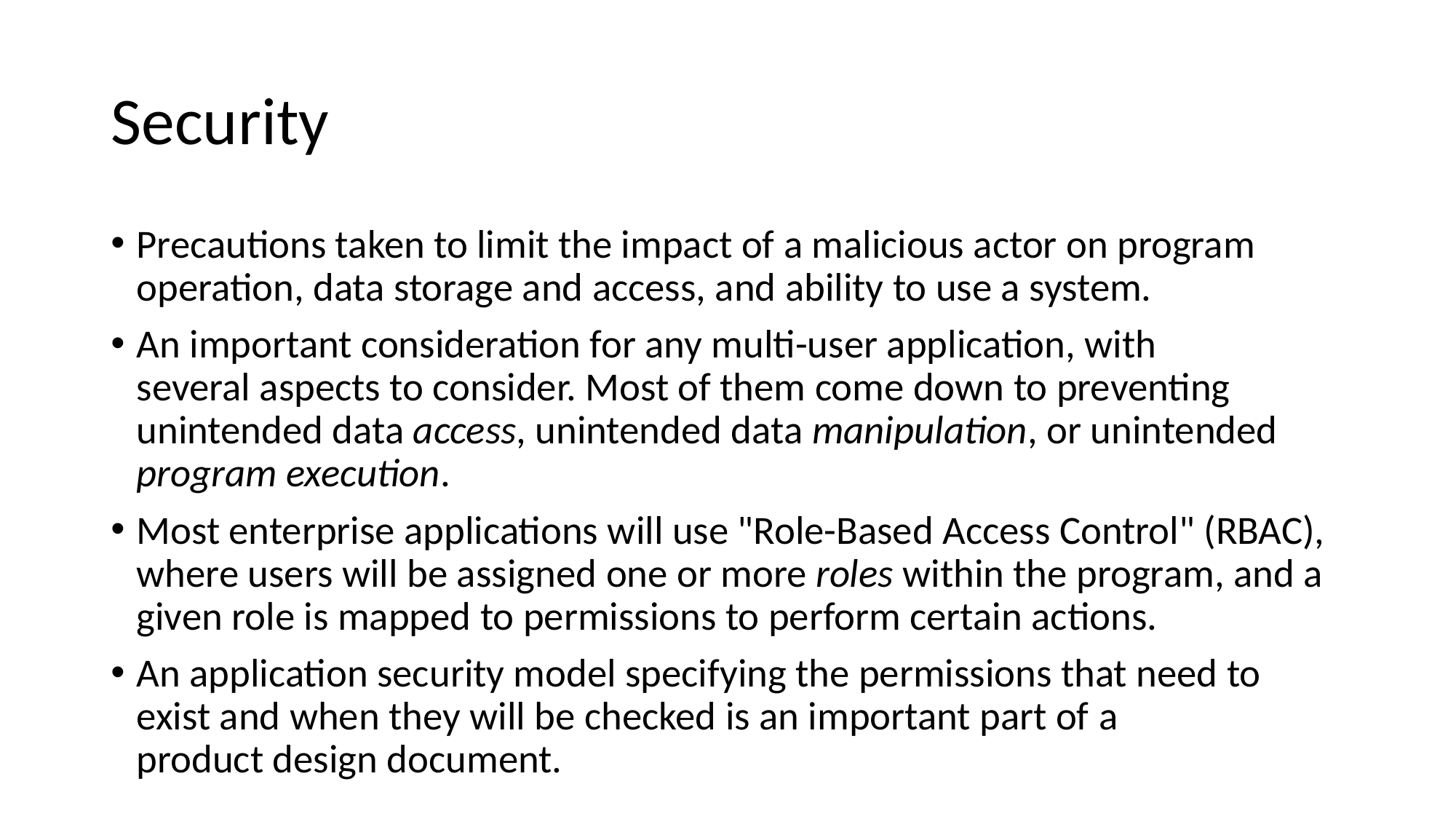

# Security
Precautions taken to limit the impact of a malicious actor on program operation, data storage and access, and ability to use a system.
An important consideration for any multi-user application, with several aspects to consider. Most of them come down to preventing unintended data access, unintended data manipulation, or unintended program execution.
Most enterprise applications will use "Role-Based Access Control" (RBAC), where users will be assigned one or more roles within the program, and a given role is mapped to permissions to perform certain actions.
An application security model specifying the permissions that need to exist and when they will be checked is an important part of a product design document.